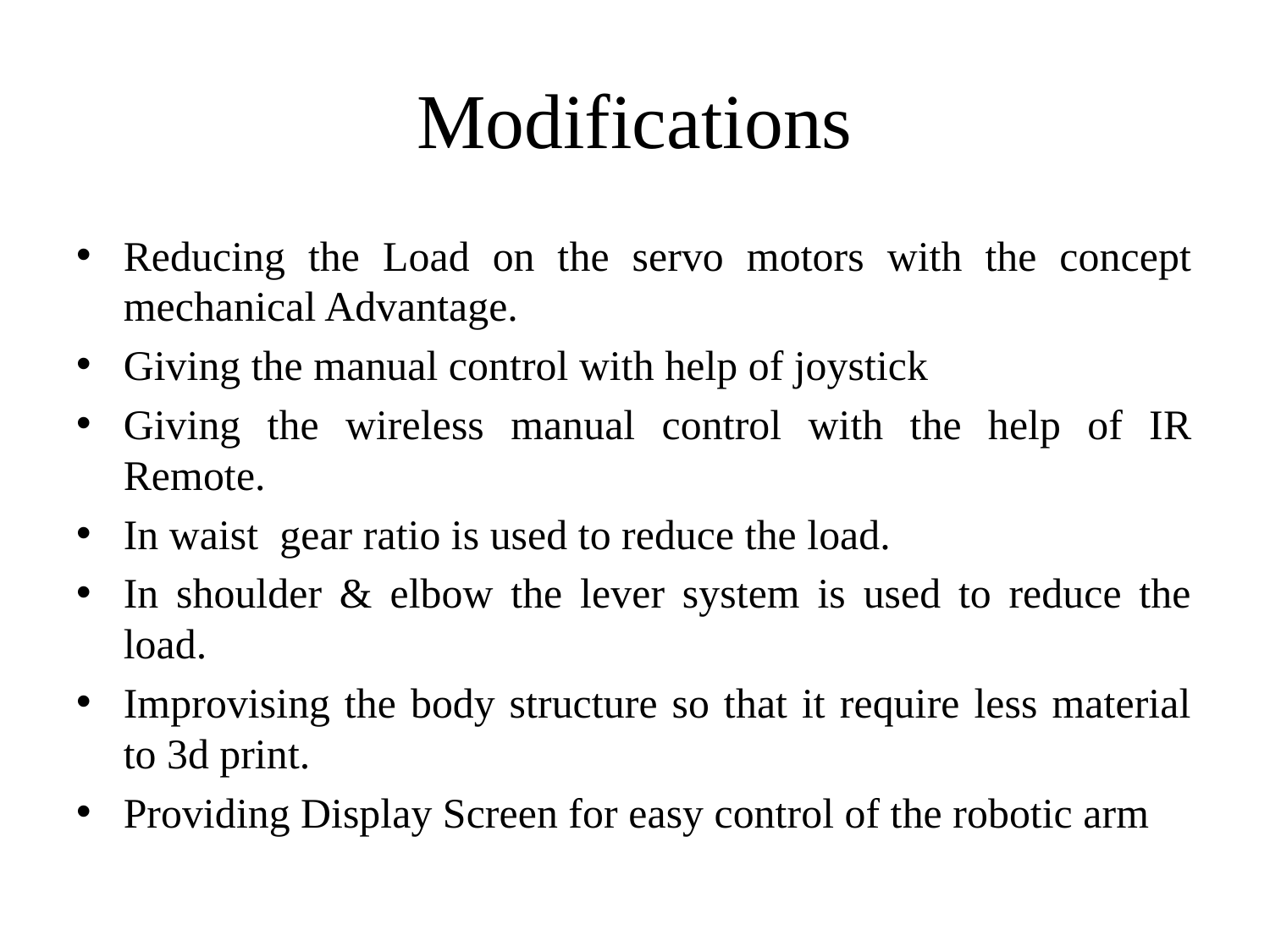

# Modifications
Reducing the Load on the servo motors with the concept mechanical Advantage.
Giving the manual control with help of joystick
Giving the wireless manual control with the help of IR Remote.
In waist  gear ratio is used to reduce the load.
In shoulder & elbow the lever system is used to reduce the load.
Improvising the body structure so that it require less material to 3d print.
Providing Display Screen for easy control of the robotic arm